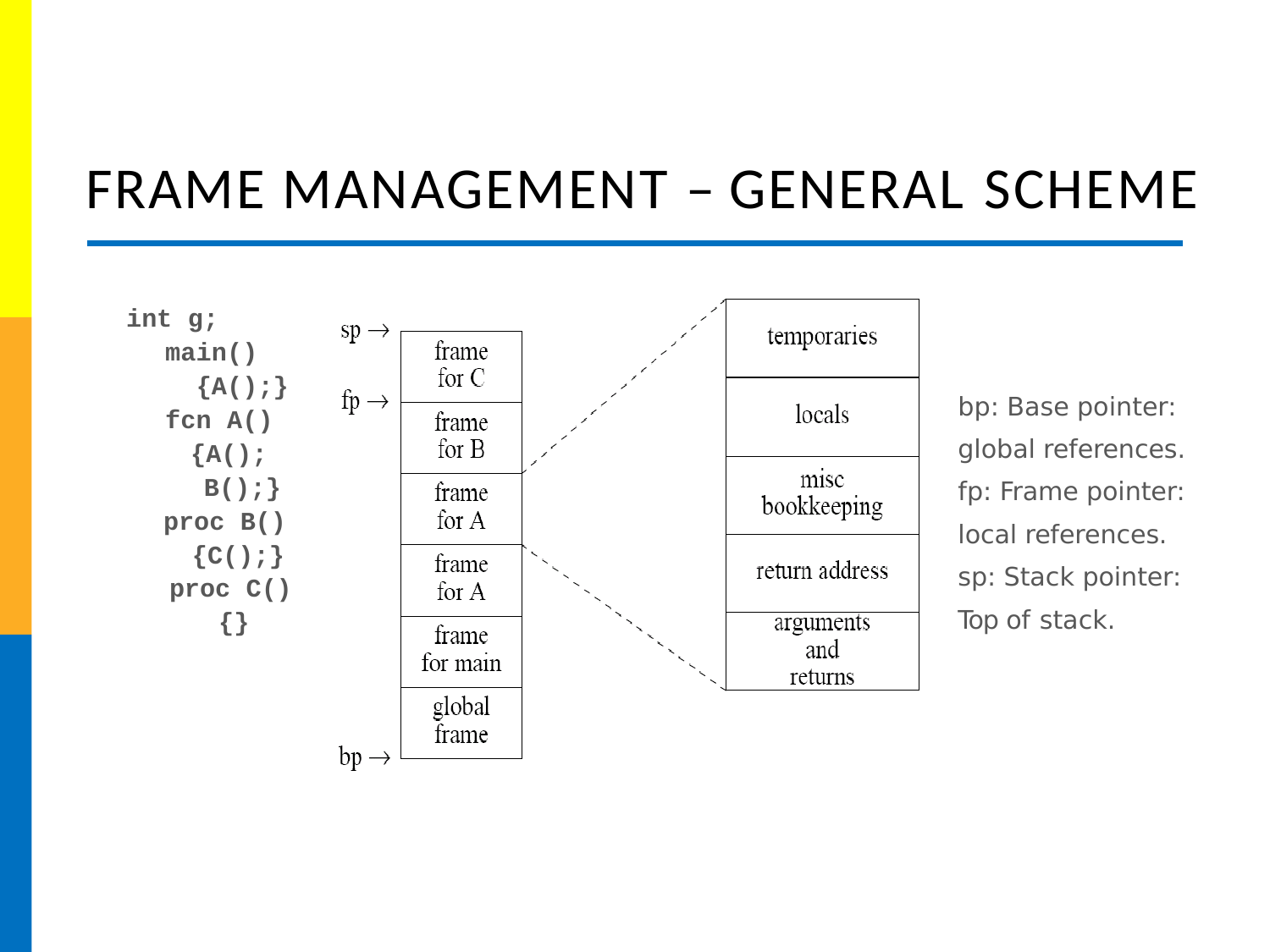

# FRAME MANAGEMENT – GENERAL SCHEME

int g;
main()
{A();}
fcn A()
{A();
B();}
proc B()
{C();}
proc C()
{}
bp: Base pointer:  global references.  fp: Frame pointer:  local references.  sp: Stack pointer:  Top of stack.